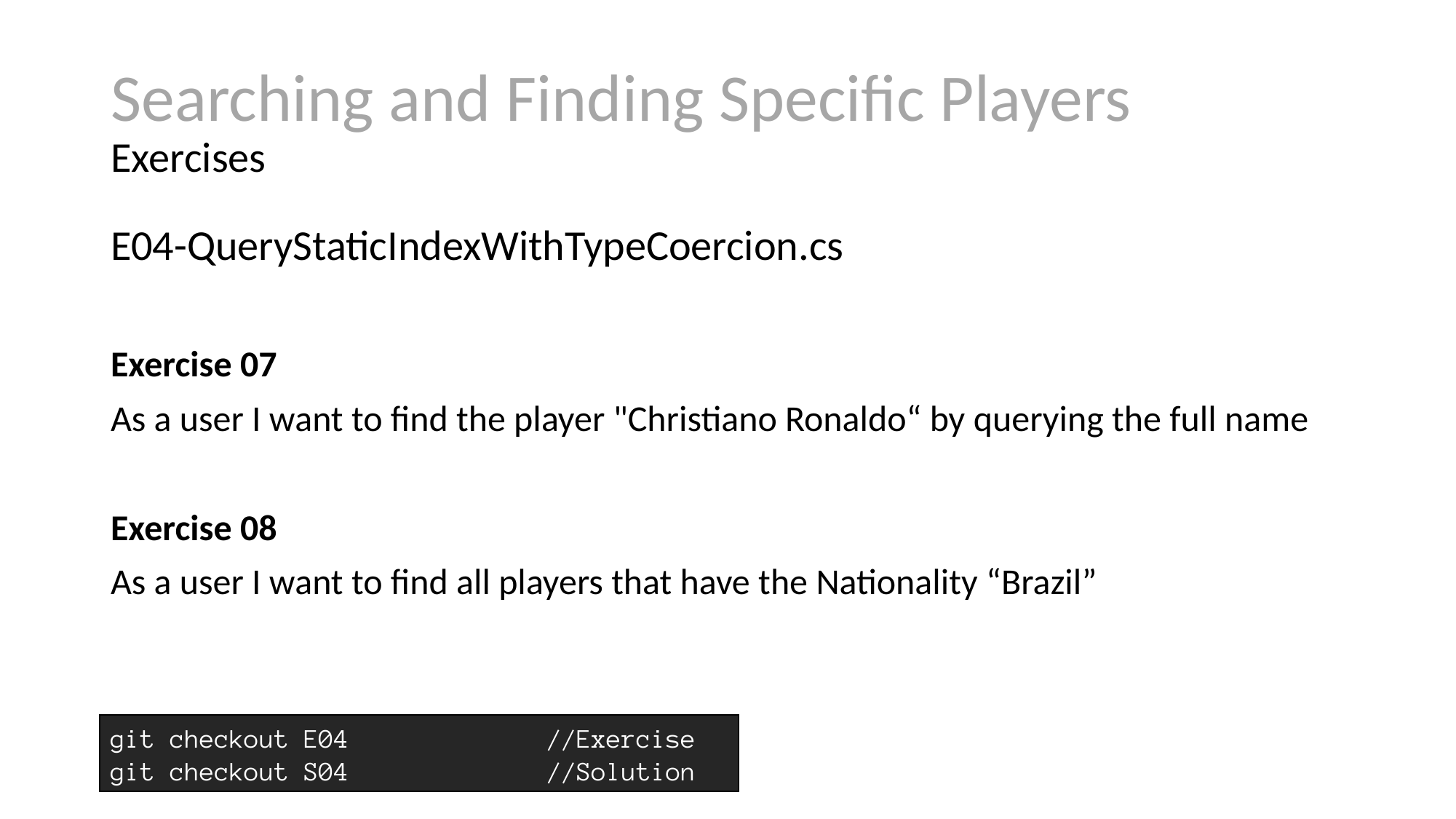

# Searching and Finding Specific Players Exercises
E04-QueryStaticIndexWithTypeCoercion.cs

Exercise 07
As a user I want to find the player "Christiano Ronaldo“ by querying the full name

Exercise 08
As a user I want to find all players that have the Nationality “Brazil”
git checkout E04		//Exercise
git checkout S04		//Solution